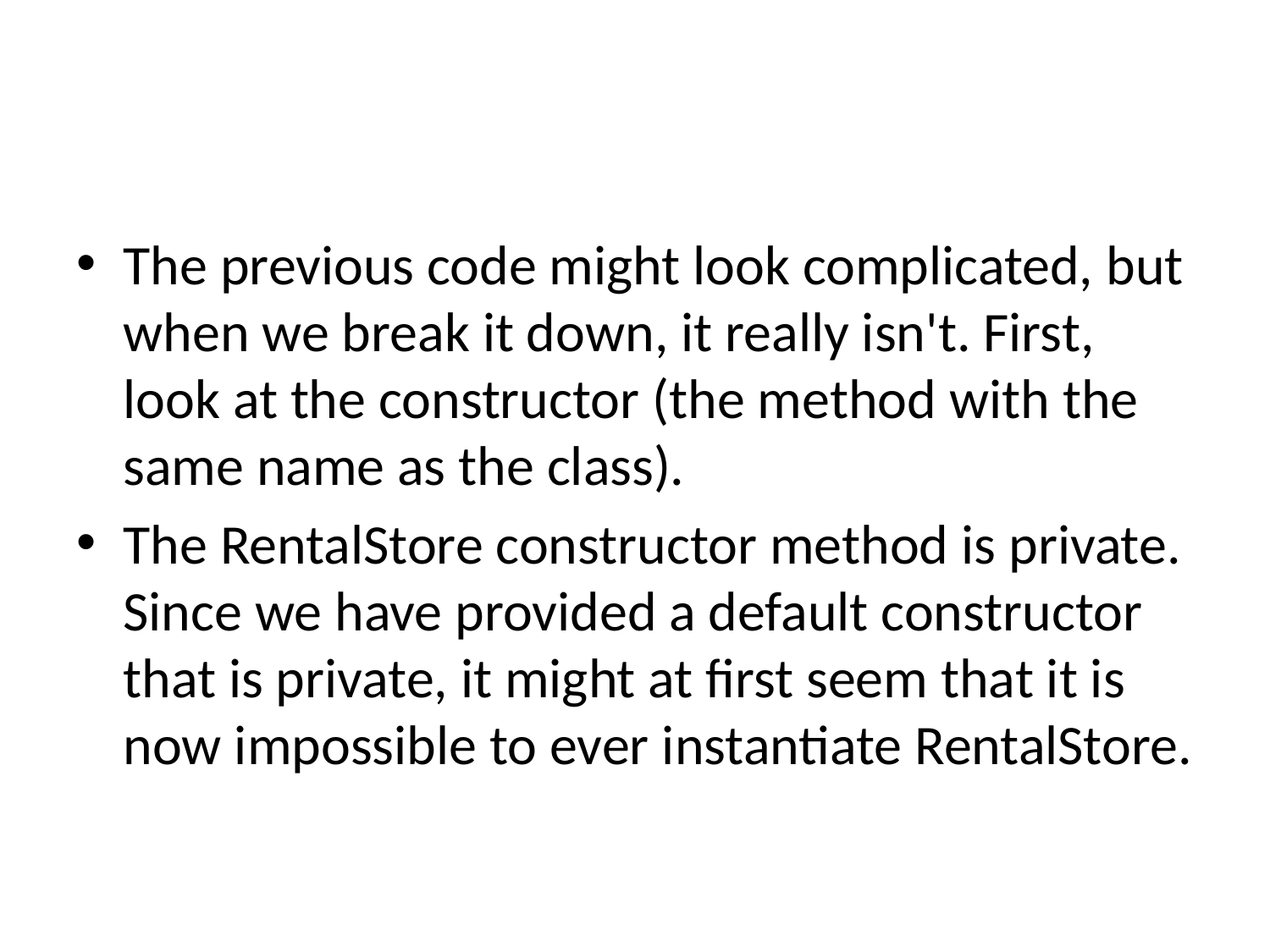

#
The previous code might look complicated, but when we break it down, it really isn't. First, look at the constructor (the method with the same name as the class).
The RentalStore constructor method is private. Since we have provided a default constructor that is private, it might at first seem that it is now impossible to ever instantiate RentalStore.